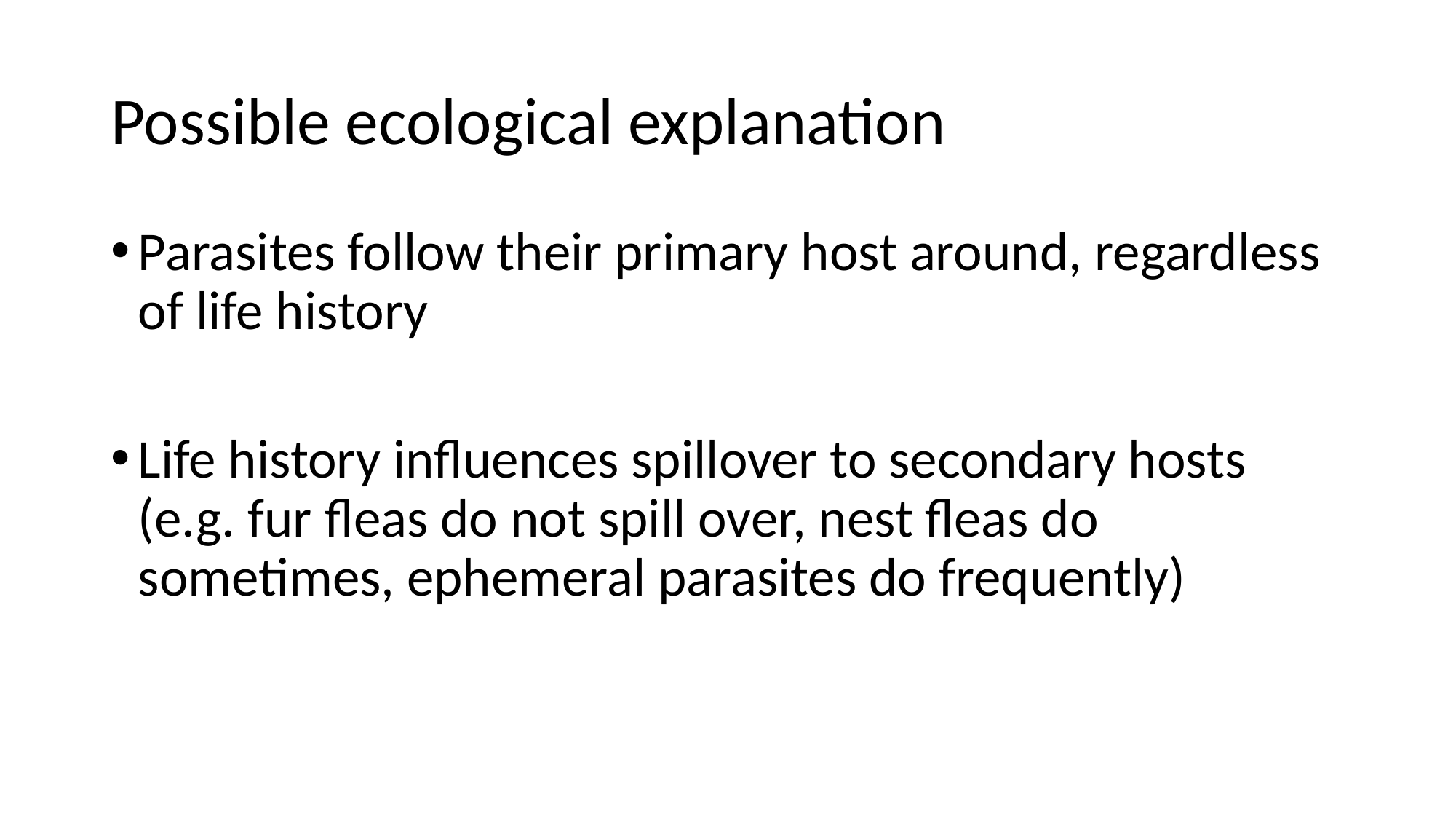

# Possible ecological explanation
Parasites follow their primary host around, regardless of life history

Life history influences spillover to secondary hosts (e.g. fur fleas do not spill over, nest fleas do sometimes, ephemeral parasites do frequently)